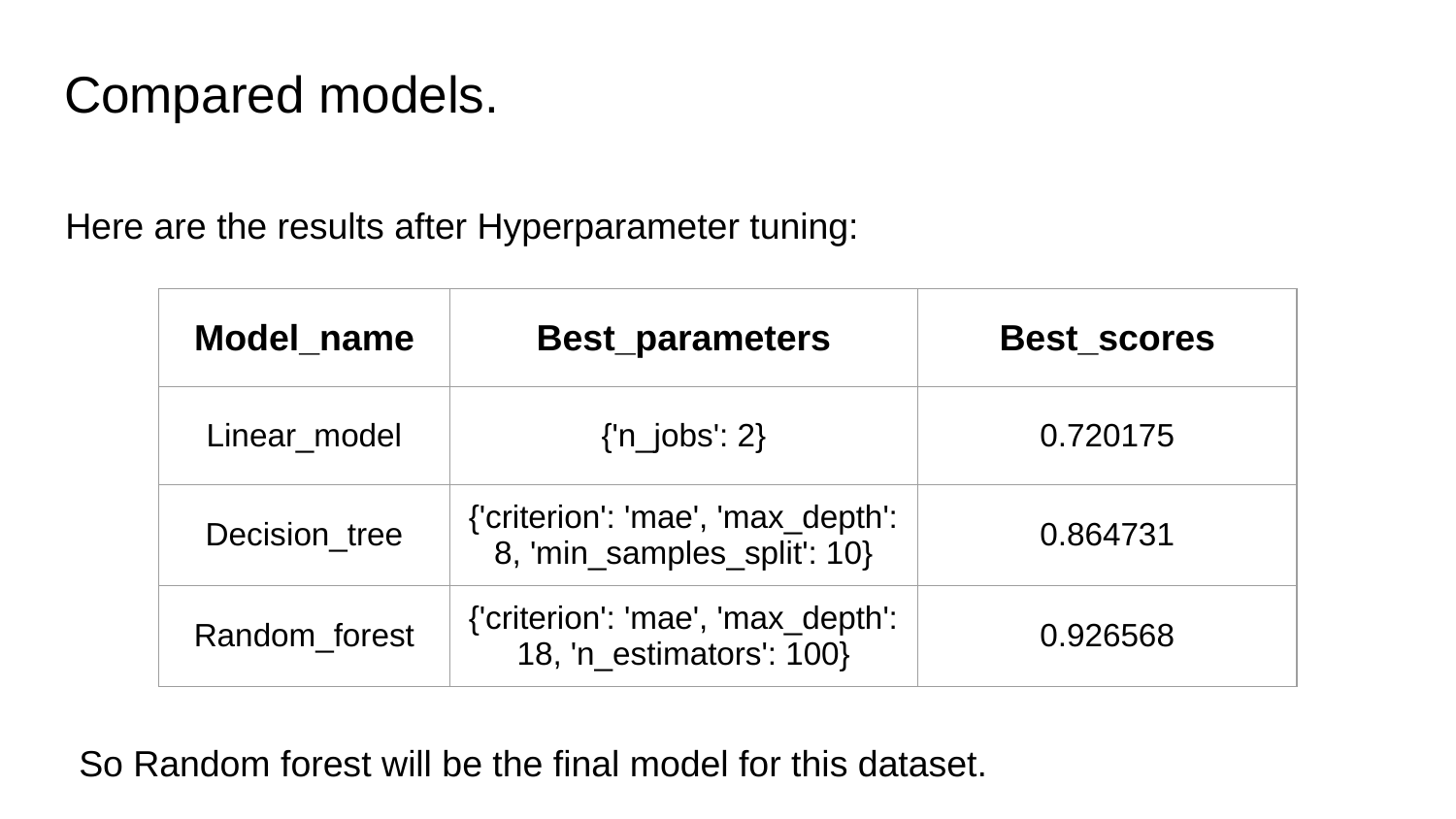

# Compared models.
Here are the results after Hyperparameter tuning:
| Model\_name | Best\_parameters | Best\_scores |
| --- | --- | --- |
| Linear\_model | {'n\_jobs': 2} | 0.720175 |
| Decision\_tree | {'criterion': 'mae', 'max\_depth': 8, 'min\_samples\_split': 10} | 0.864731 |
| Random\_forest | {'criterion': 'mae', 'max\_depth': 18, 'n\_estimators': 100} | 0.926568 |
So Random forest will be the final model for this dataset.